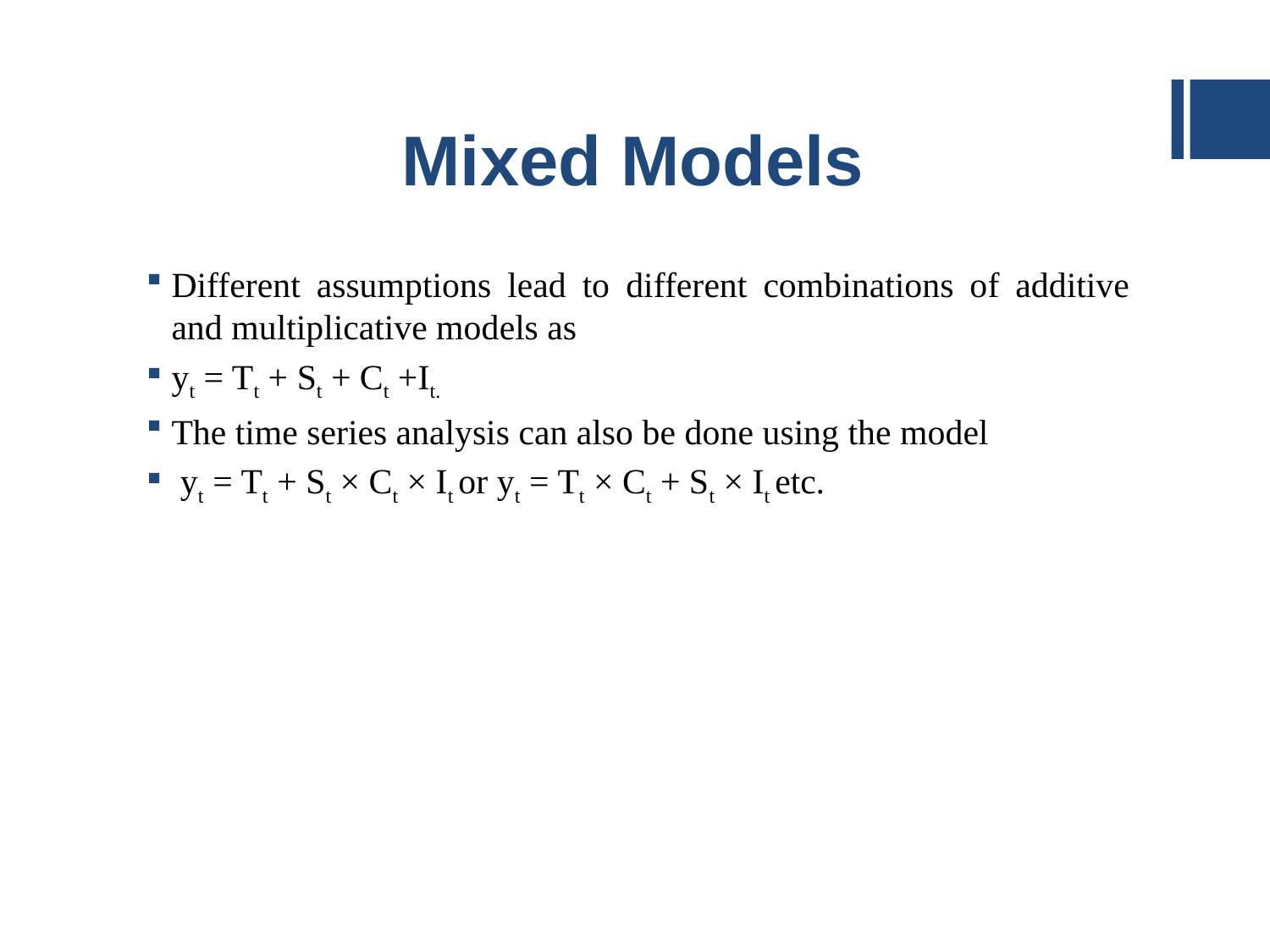

# Mixed Models
Different assumptions lead to different combinations of additive and multiplicative models as
yt = Tt + St + Ct +It.
The time series analysis can also be done using the model
 yt = Tt + St × Ct × It or yt = Tt × Ct + St × It etc.